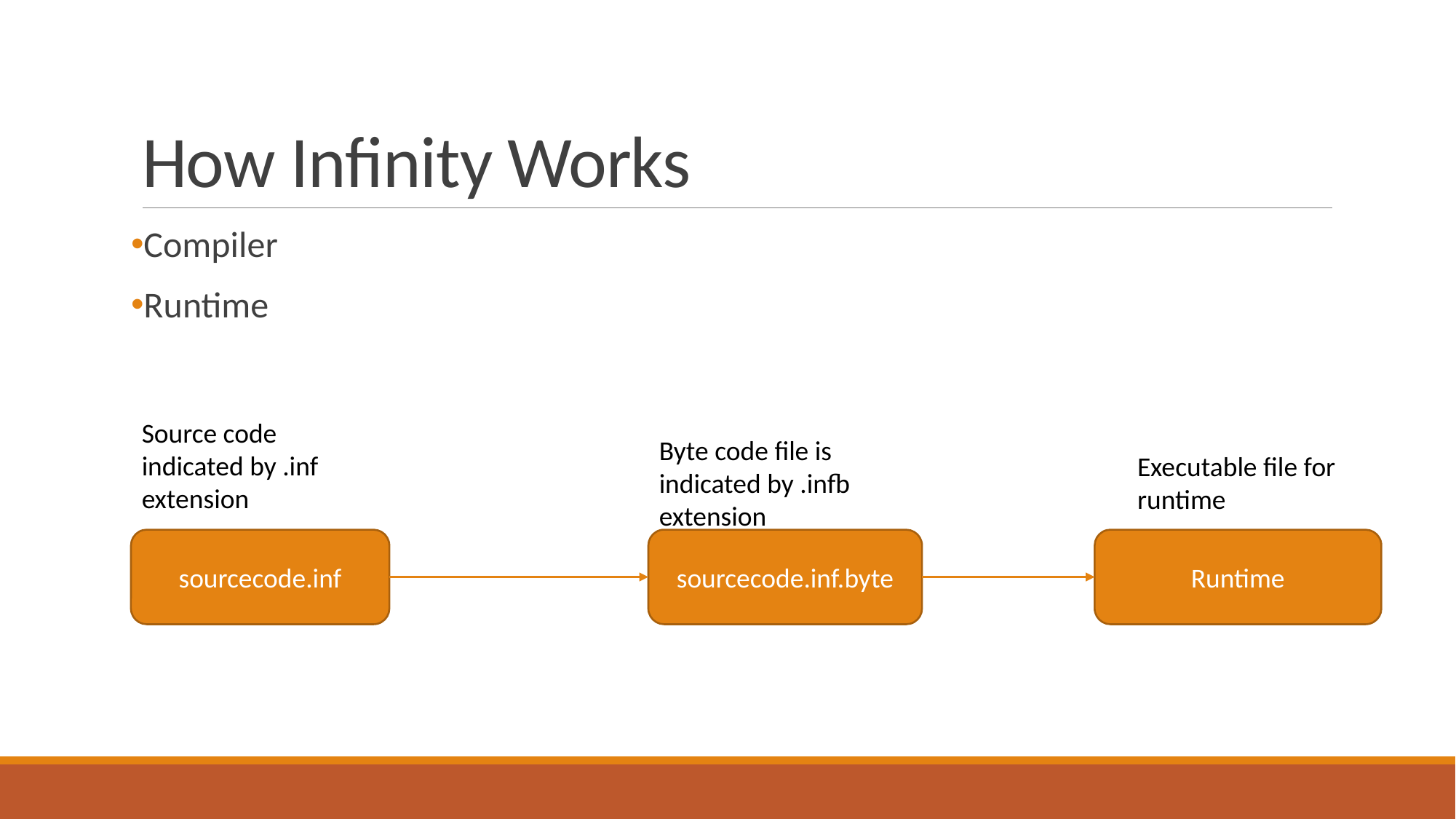

# How Infinity Works
Compiler
Runtime

Source code indicated by .inf extension
Byte code file is indicated by .infb extension
Executable file for runtime
sourcecode.inf
sourcecode.inf.byte
Runtime